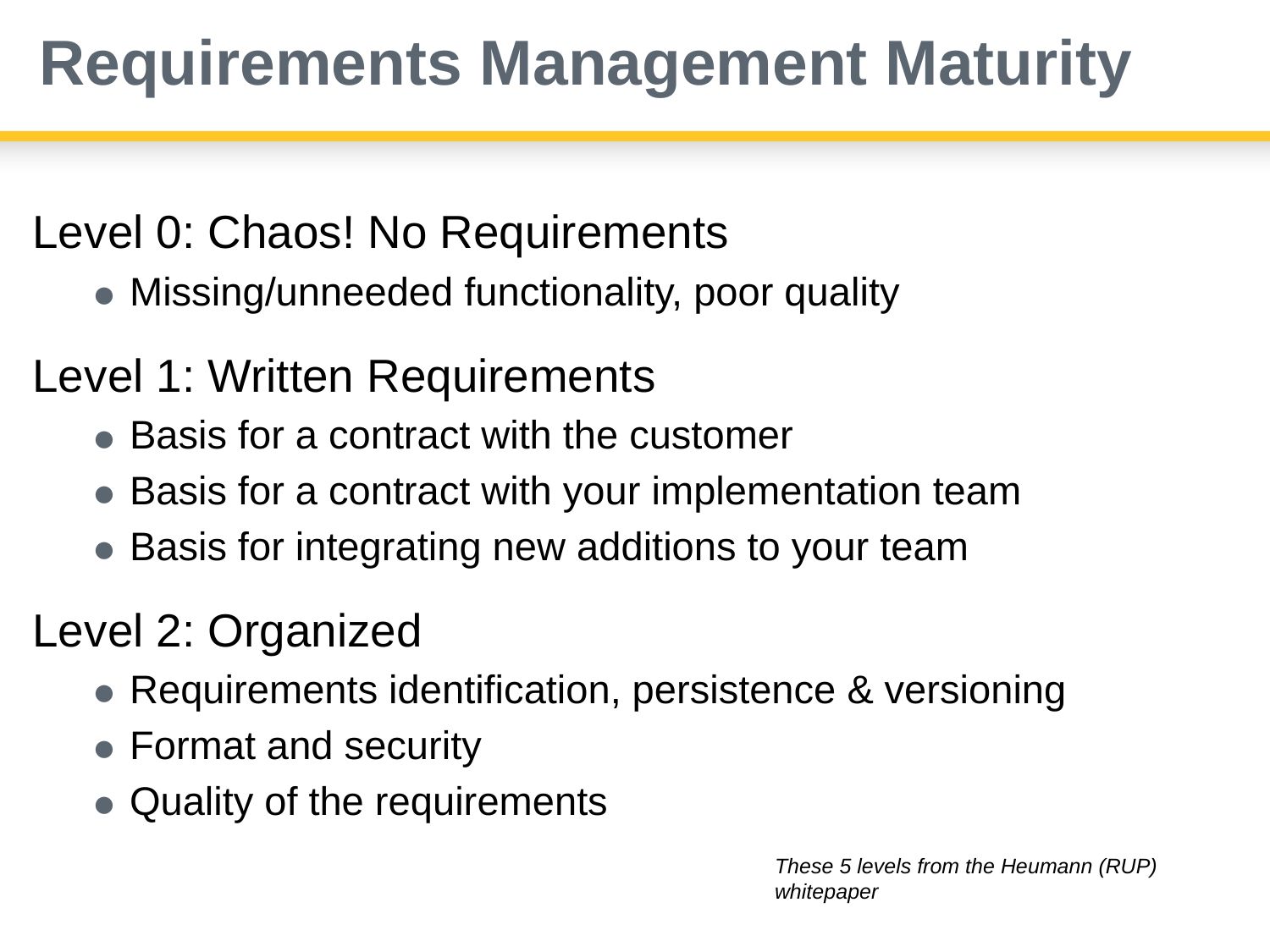

# Requirements Management Maturity
Level 0: Chaos! No Requirements
Missing/unneeded functionality, poor quality

Level 1: Written Requirements
Basis for a contract with the customer
Basis for a contract with your implementation team
Basis for integrating new additions to your team

Level 2: Organized
Requirements identification, persistence & versioning
Format and security
Quality of the requirements
These 5 levels from the Heumann (RUP) whitepaper